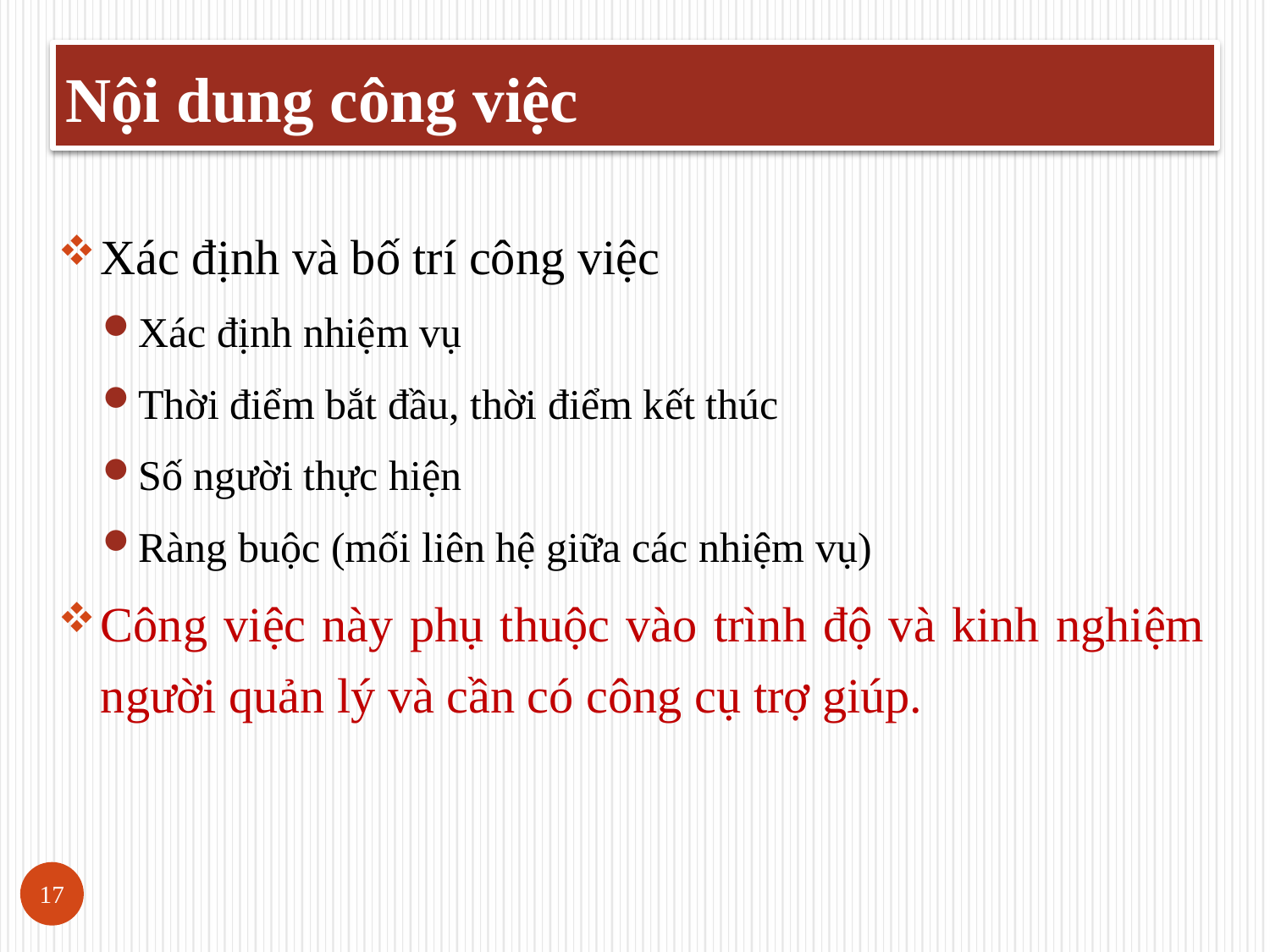

Nội dung công việc
Xác định và bố trí công việc
Xác định nhiệm vụ
Thời điểm bắt đầu, thời điểm kết thúc
Số người thực hiện
Ràng buộc (mối liên hệ giữa các nhiệm vụ)
Công việc này phụ thuộc vào trình độ và kinh nghiệm người quản lý và cần có công cụ trợ giúp.

17